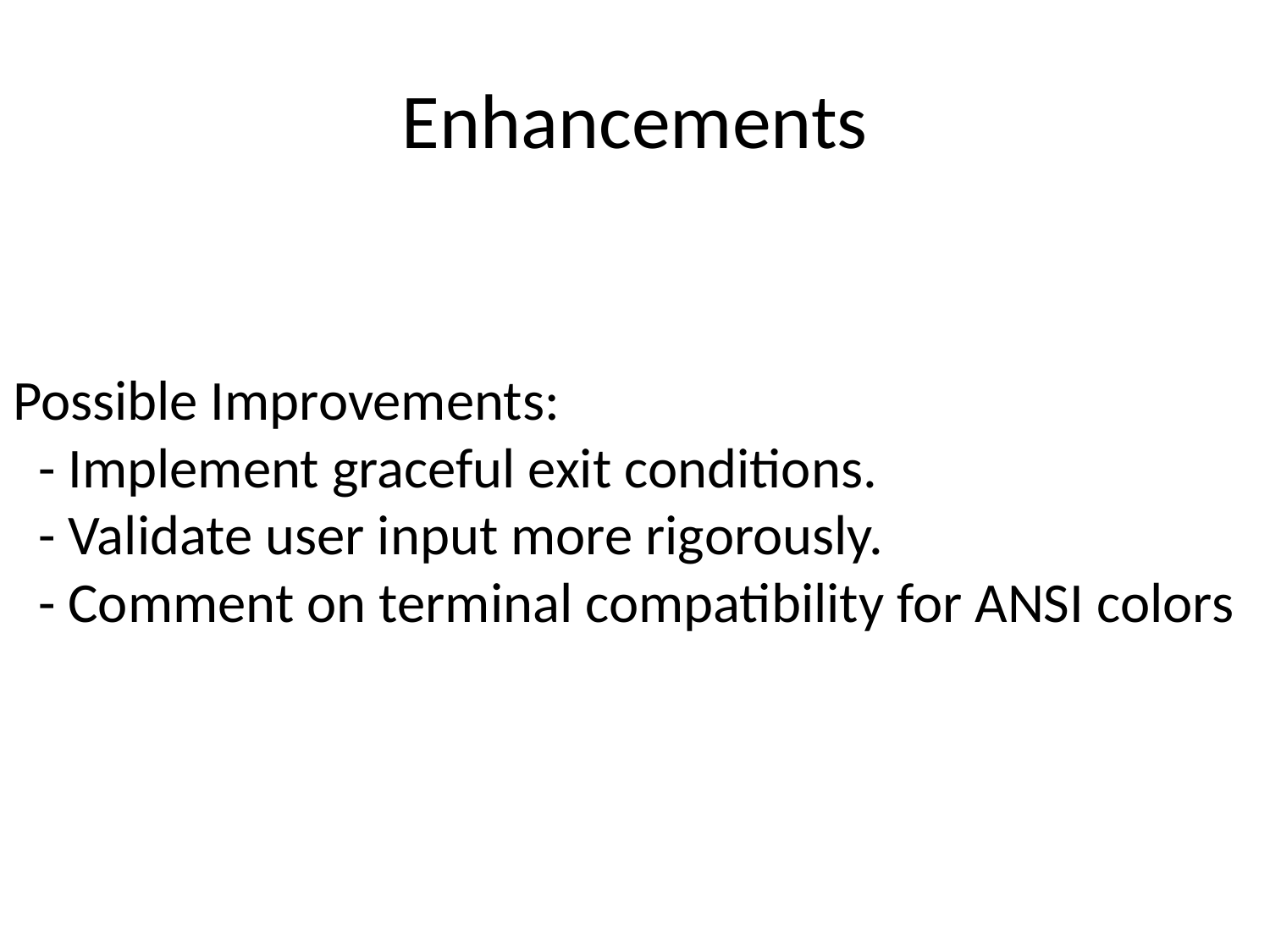

# Enhancements
Possible Improvements:
  - Implement graceful exit conditions.
  - Validate user input more rigorously.
  - Comment on terminal compatibility for ANSI colors